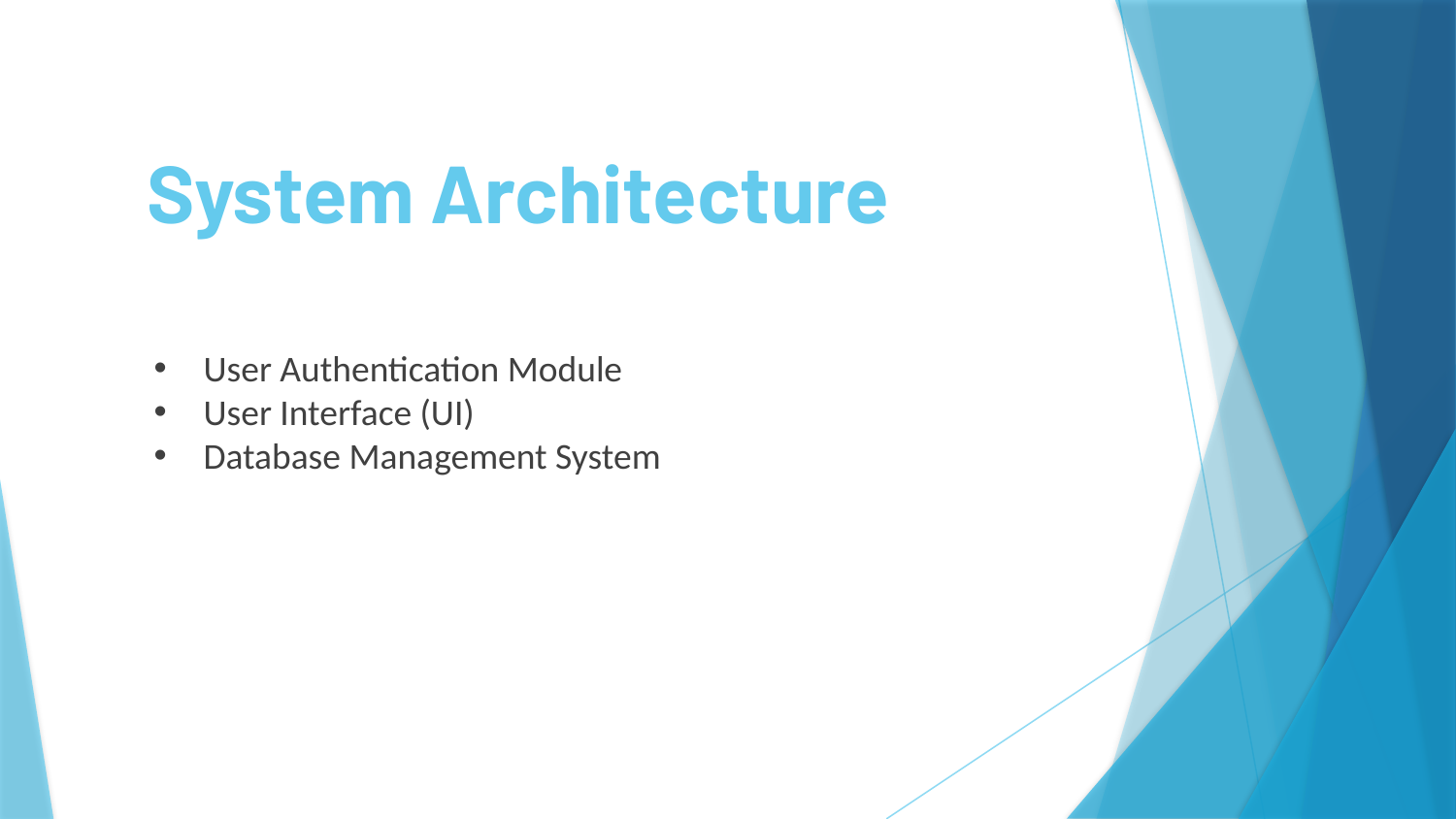

# System Architecture

User Authentication Module
User Interface (UI)
Database Management System